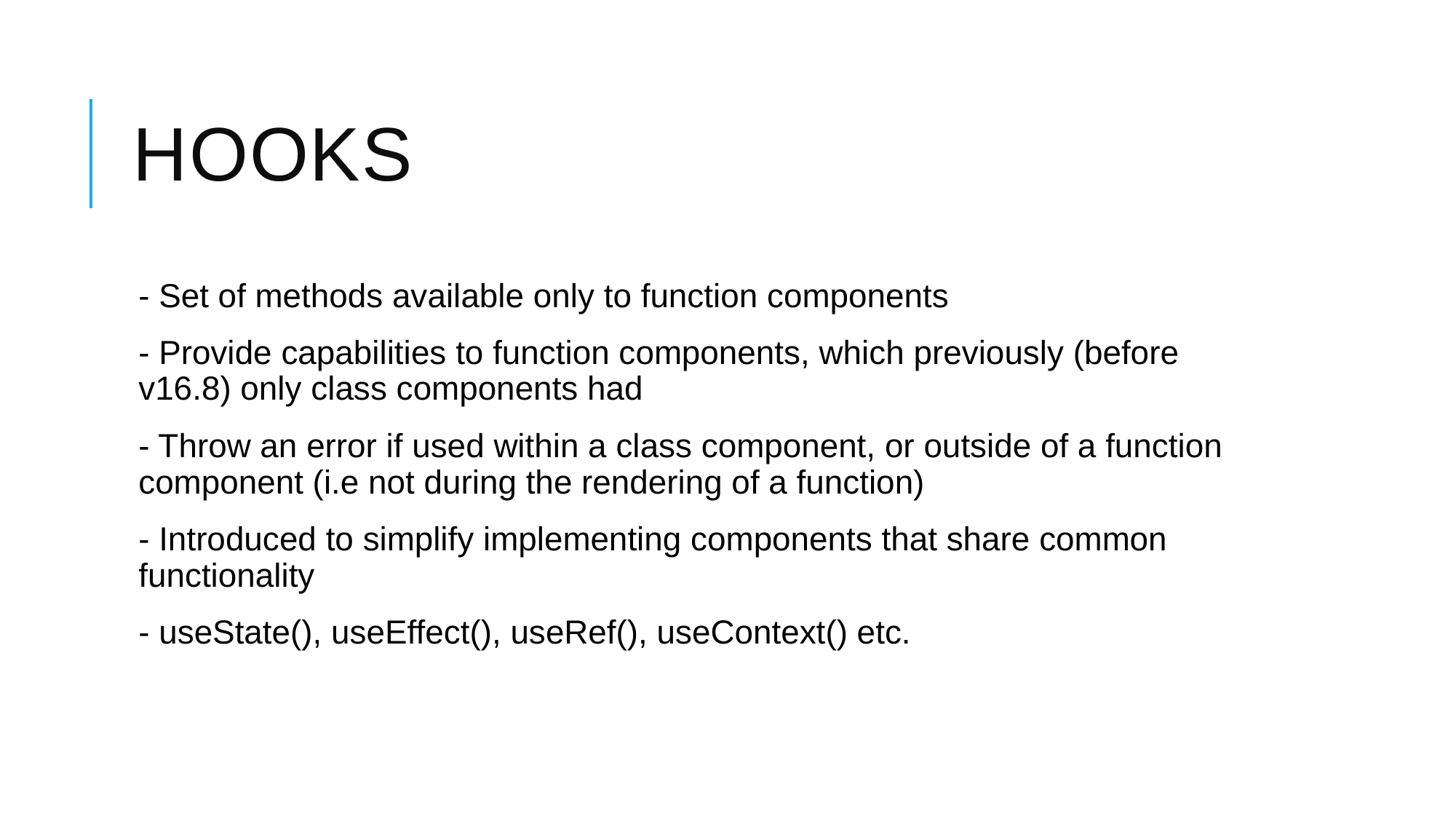

# HOOKS
- Set of methods available only to function components
- Provide capabilities to function components, which previously (before v16.8) only class components had
- Throw an error if used within a class component, or outside of a function component (i.e not during the rendering of a function)
- Introduced to simplify implementing components that share common functionality
- useState(), useEffect(), useRef(), useContext() etc.